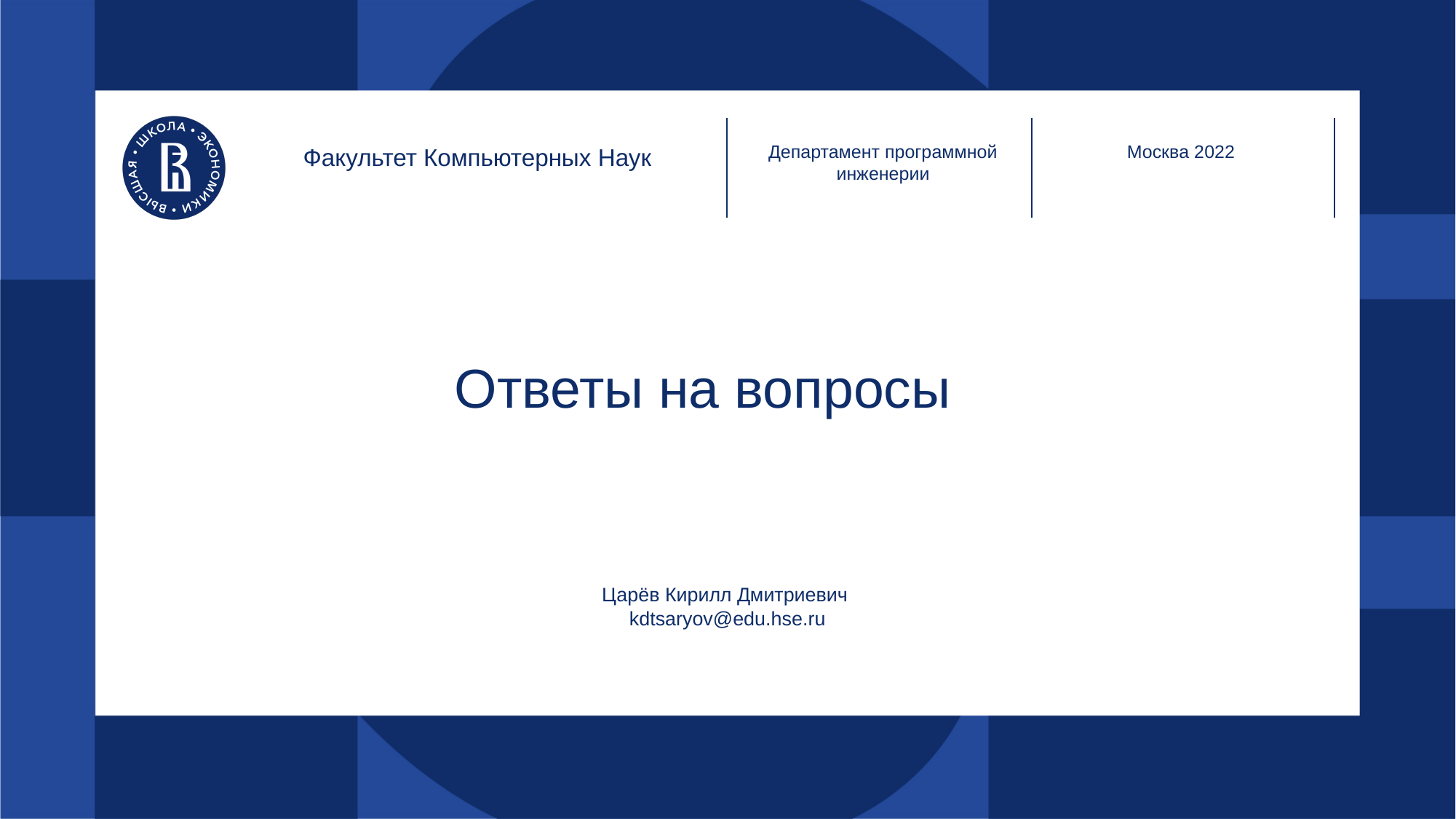

Департамент программной инженерии
Москва 2022
Факультет Компьютерных Наук
# Ответы на вопросы
Царёв Кирилл Дмитриевич
kdtsaryov@edu.hse.ru